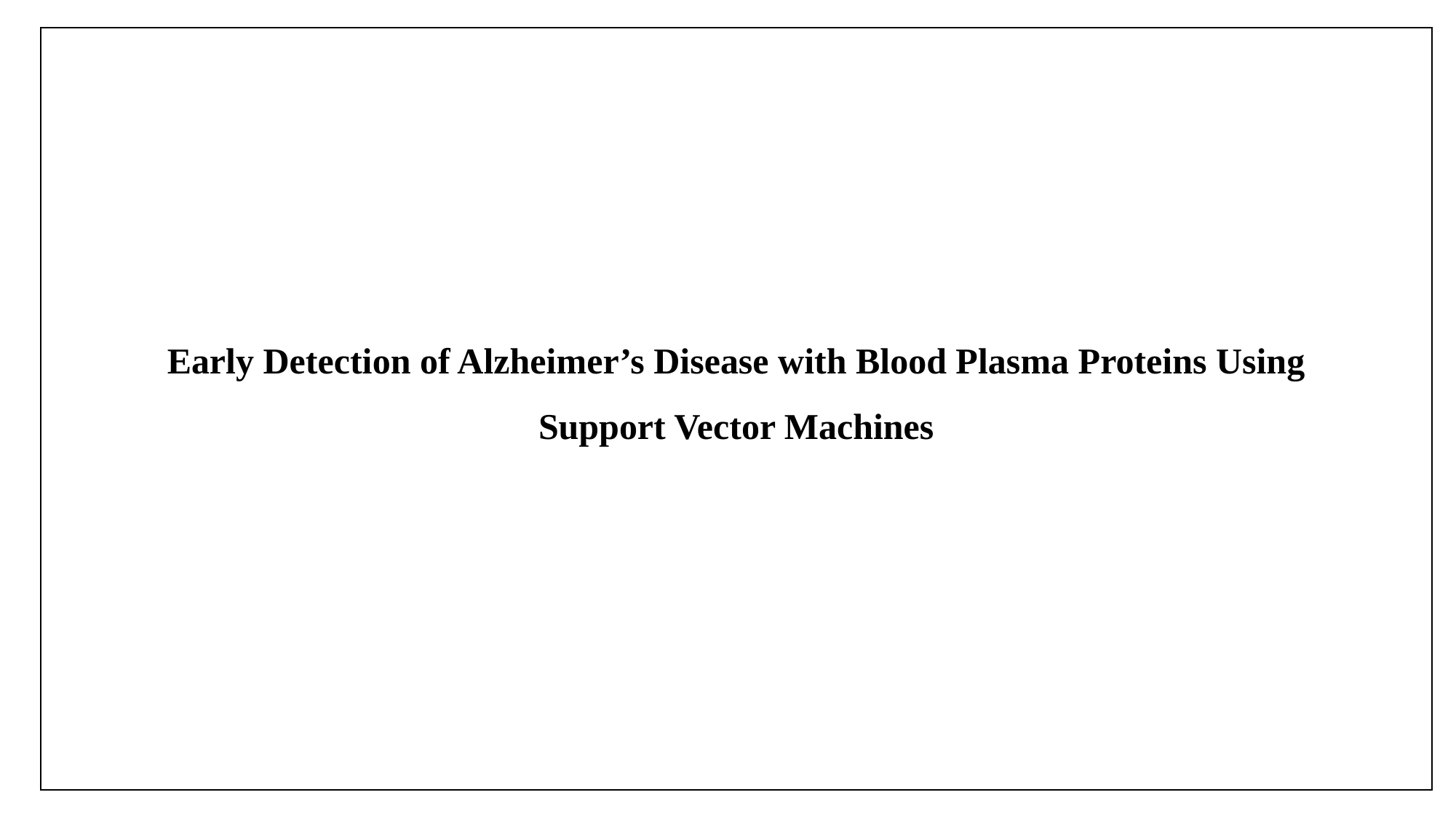

# Early Detection of Alzheimer’s Disease with Blood Plasma Proteins Using Support Vector Machines